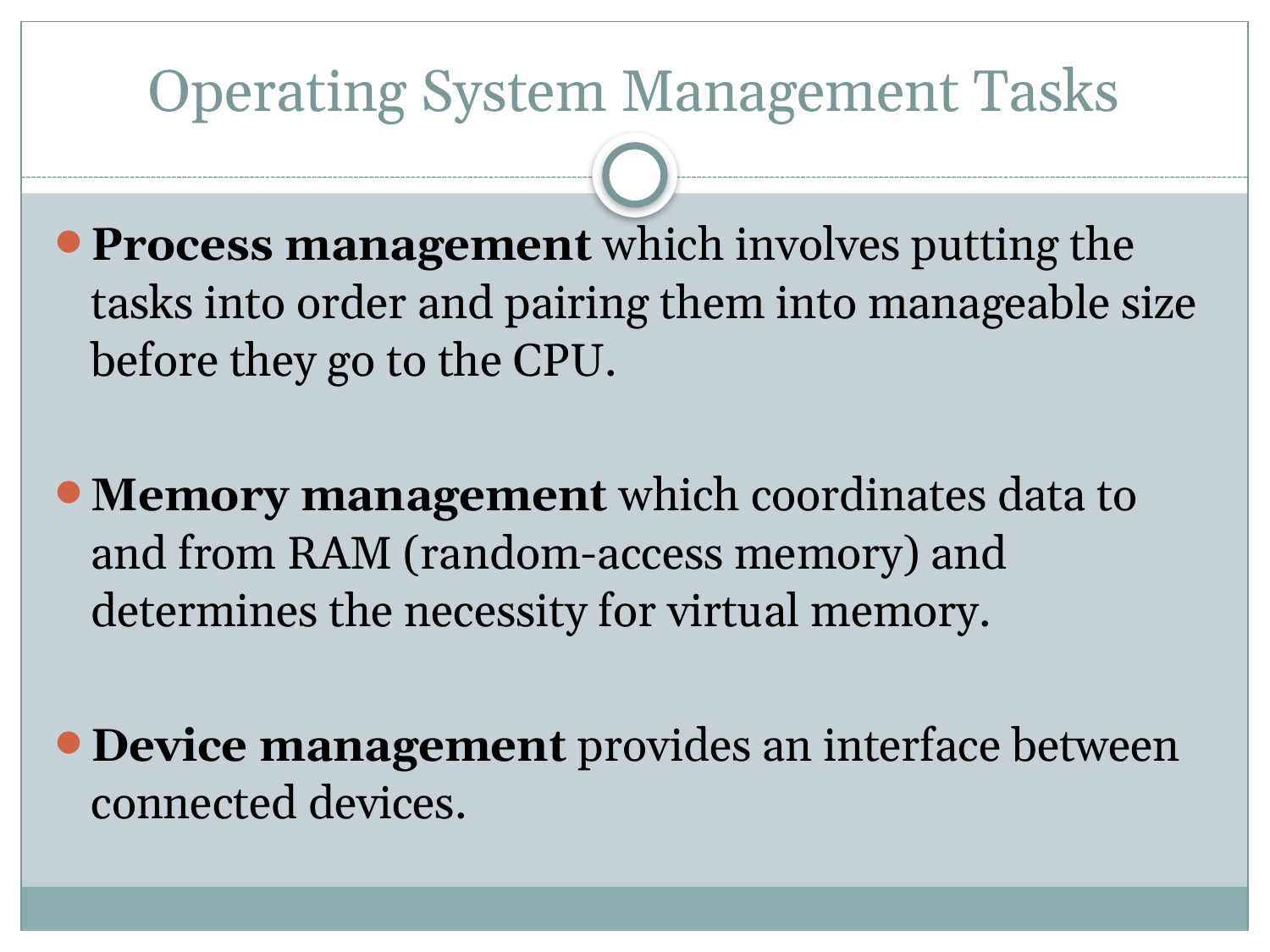

# Operating System Management Tasks
Process management which involves putting the tasks into order and pairing them into manageable size before they go to the CPU.

Memory management which coordinates data to and from RAM (random-access memory) and determines the necessity for virtual memory.

Device management provides an interface between connected devices.